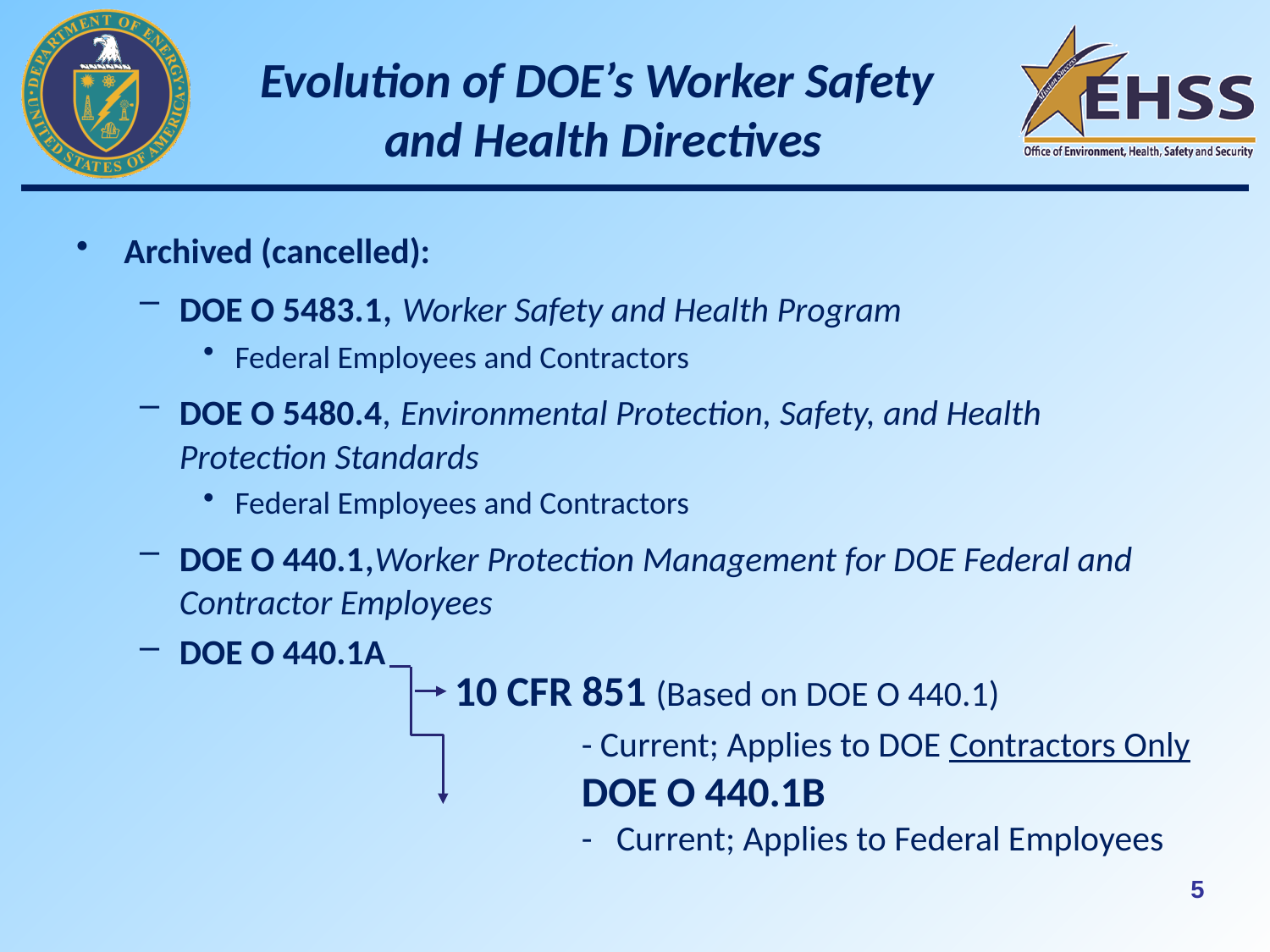

# Evolution of DOE’s Worker Safety and Health Directives
Archived (cancelled):
DOE O 5483.1, Worker Safety and Health Program
Federal Employees and Contractors
DOE O 5480.4, Environmental Protection, Safety, and Health Protection Standards
Federal Employees and Contractors
DOE O 440.1,Worker Protection Management for DOE Federal and Contractor Employees
DOE O 440.1A

10 CFR 851 (Based on DOE O 440.1)
- Current; Applies to DOE Contractors Only
DOE O 440.1B
-   Current; Applies to Federal Employees